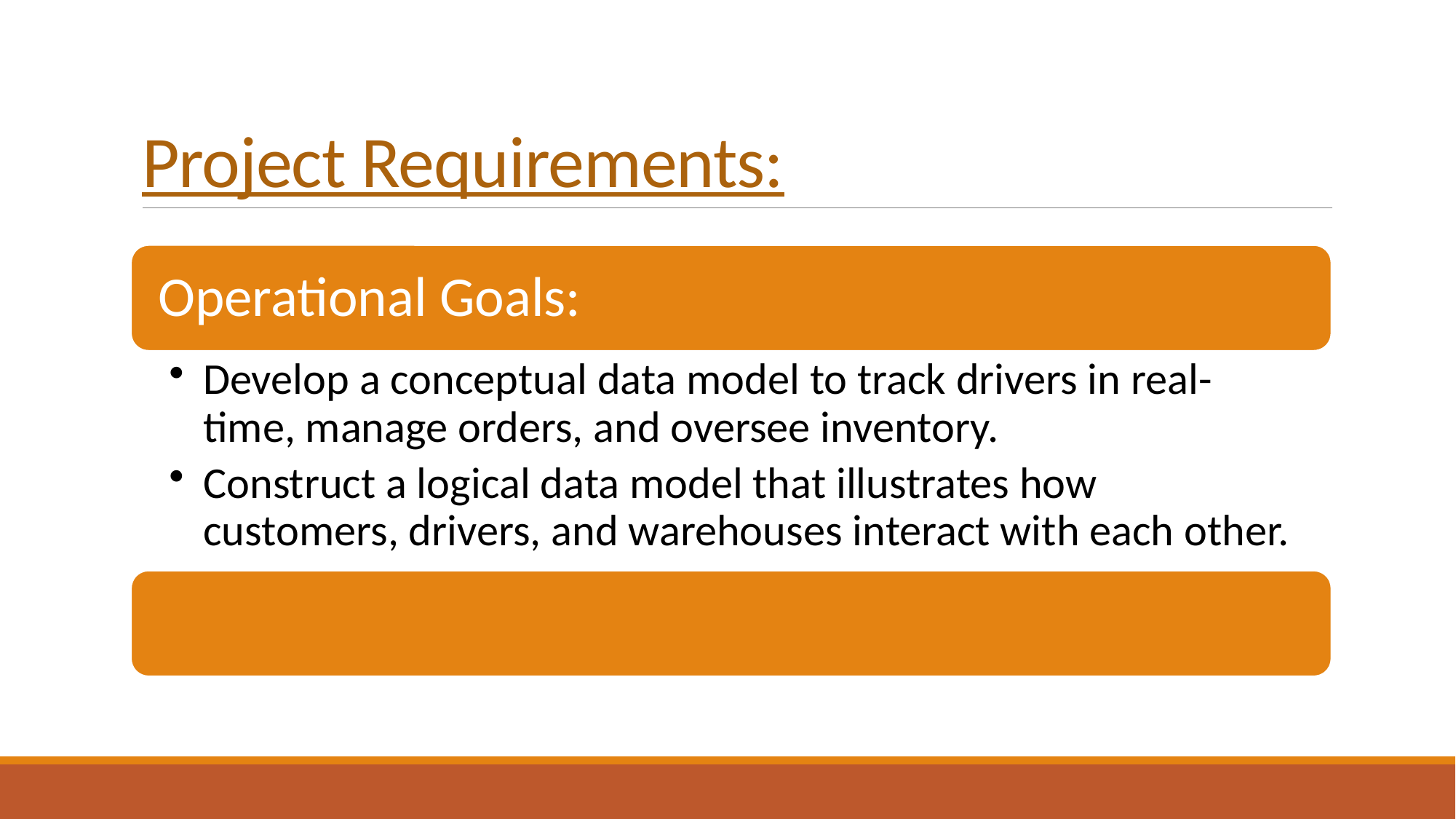

# Project Requirements:
Operational Goals:
Develop a conceptual data model to track drivers in real-time, manage orders, and oversee inventory.
Construct a logical data model that illustrates how customers, drivers, and warehouses interact with each other.